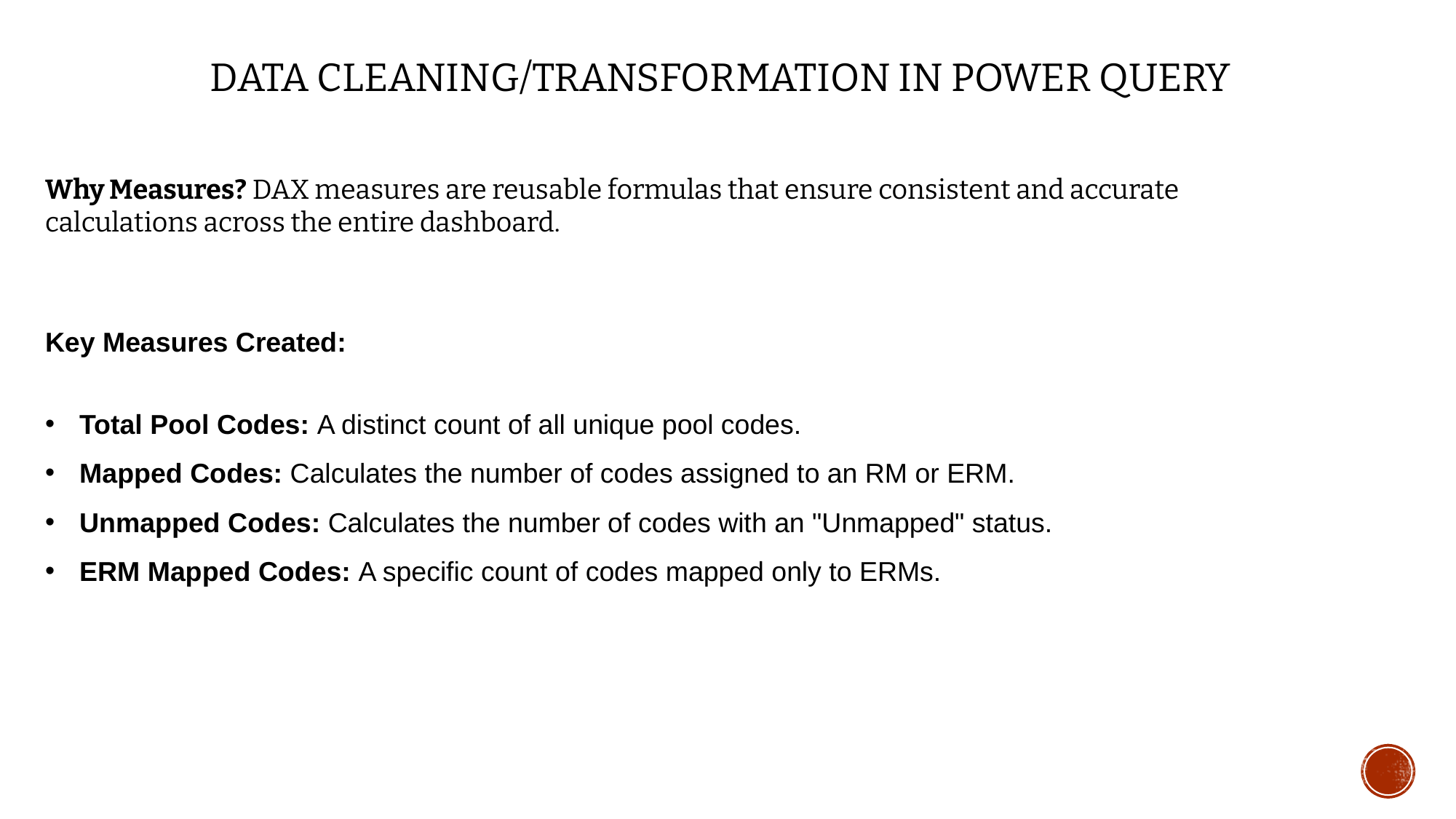

# Data cleaning/transformation in Power Query
Why Measures? DAX measures are reusable formulas that ensure consistent and accurate calculations across the entire dashboard.

Key Measures Created:

Total Pool Codes: A distinct count of all unique pool codes.
Mapped Codes: Calculates the number of codes assigned to an RM or ERM.
Unmapped Codes: Calculates the number of codes with an "Unmapped" status.
ERM Mapped Codes: A specific count of codes mapped only to ERMs.